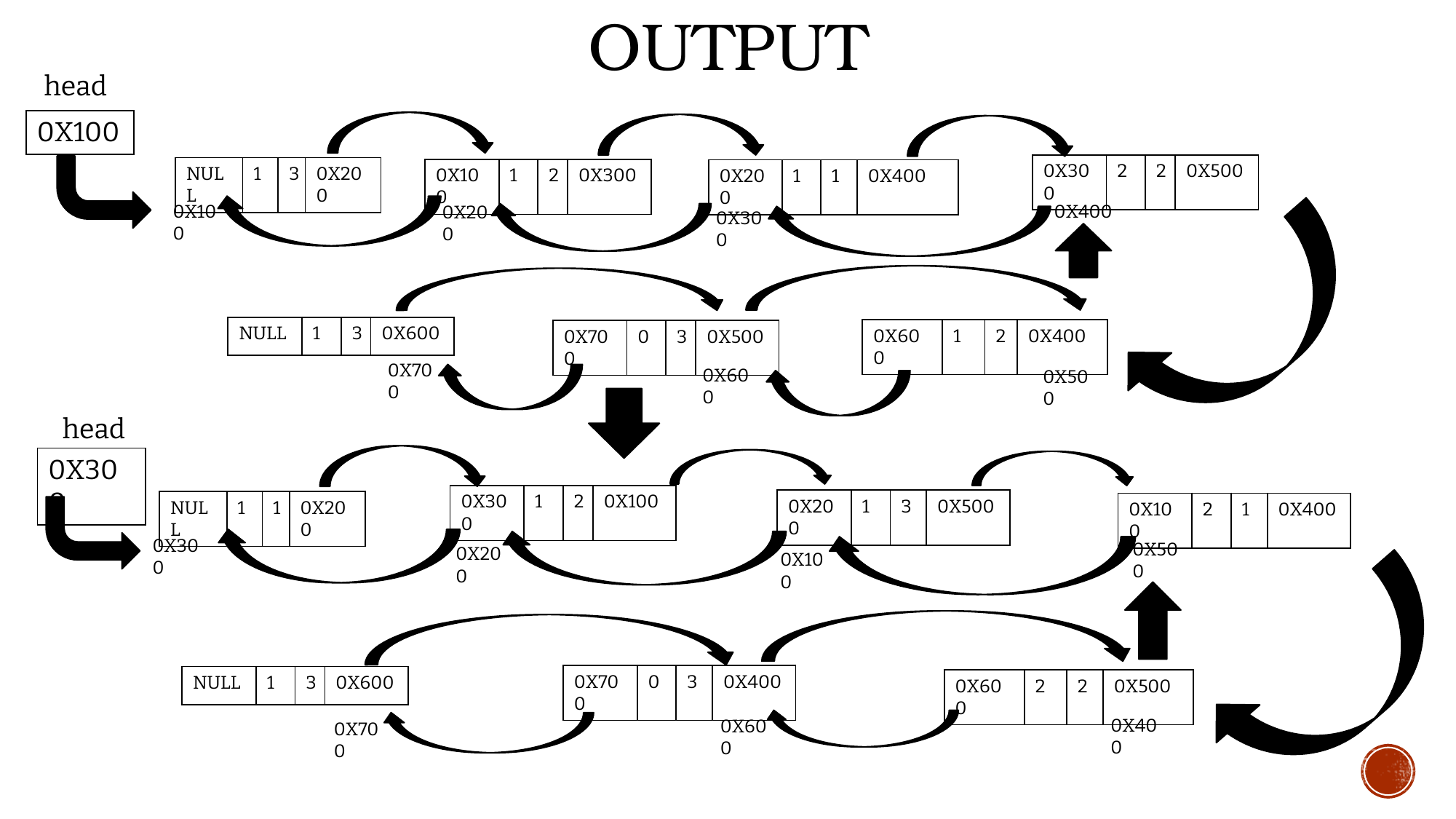

# output
| head |
| --- |
| 0X100 |
| --- |

| 0X300 | 2 | 2 | 0X500 |
| --- | --- | --- | --- |

| NULL | 1 | 3 | 0X200 |
| --- | --- | --- | --- |
| 0X100 | 1 | 2 | 0X300 |
| --- | --- | --- | --- |
| 0X200 | 1 | 1 | 0X400 |
| --- | --- | --- | --- |
| 0X100 |
| --- |
| 0X400 |
| --- |
| 0X200 |
| --- |

| 0X300 |
| --- |

| NULL | 1 | 3 | 0X600 |
| --- | --- | --- | --- |
| 0X600 | 1 | 2 | 0X400 |
| --- | --- | --- | --- |
| 0X700 | 0 | 3 | 0X500 |
| --- | --- | --- | --- |
| 0X700 |
| --- |
| 0X600 |
| --- |
| 0X500 |
| --- |

| head |
| --- |

| 0X300 |
| --- |

| 0X300 | 1 | 2 | 0X100 |
| --- | --- | --- | --- |
| 0X200 | 1 | 3 | 0X500 |
| --- | --- | --- | --- |
| NULL | 1 | 1 | 0X200 |
| --- | --- | --- | --- |
| 0X100 | 2 | 1 | 0X400 |
| --- | --- | --- | --- |

| 0X300 |
| --- |

| 0X500 |
| --- |

| 0X200 |
| --- |
| 0X100 |
| --- |

| 0X700 | 0 | 3 | 0X400 |
| --- | --- | --- | --- |
| NULL | 1 | 3 | 0X600 |
| --- | --- | --- | --- |
| 0X600 | 2 | 2 | 0X500 |
| --- | --- | --- | --- |
| 0X400 |
| --- |
| 0X600 |
| --- |

| 0X700 |
| --- |